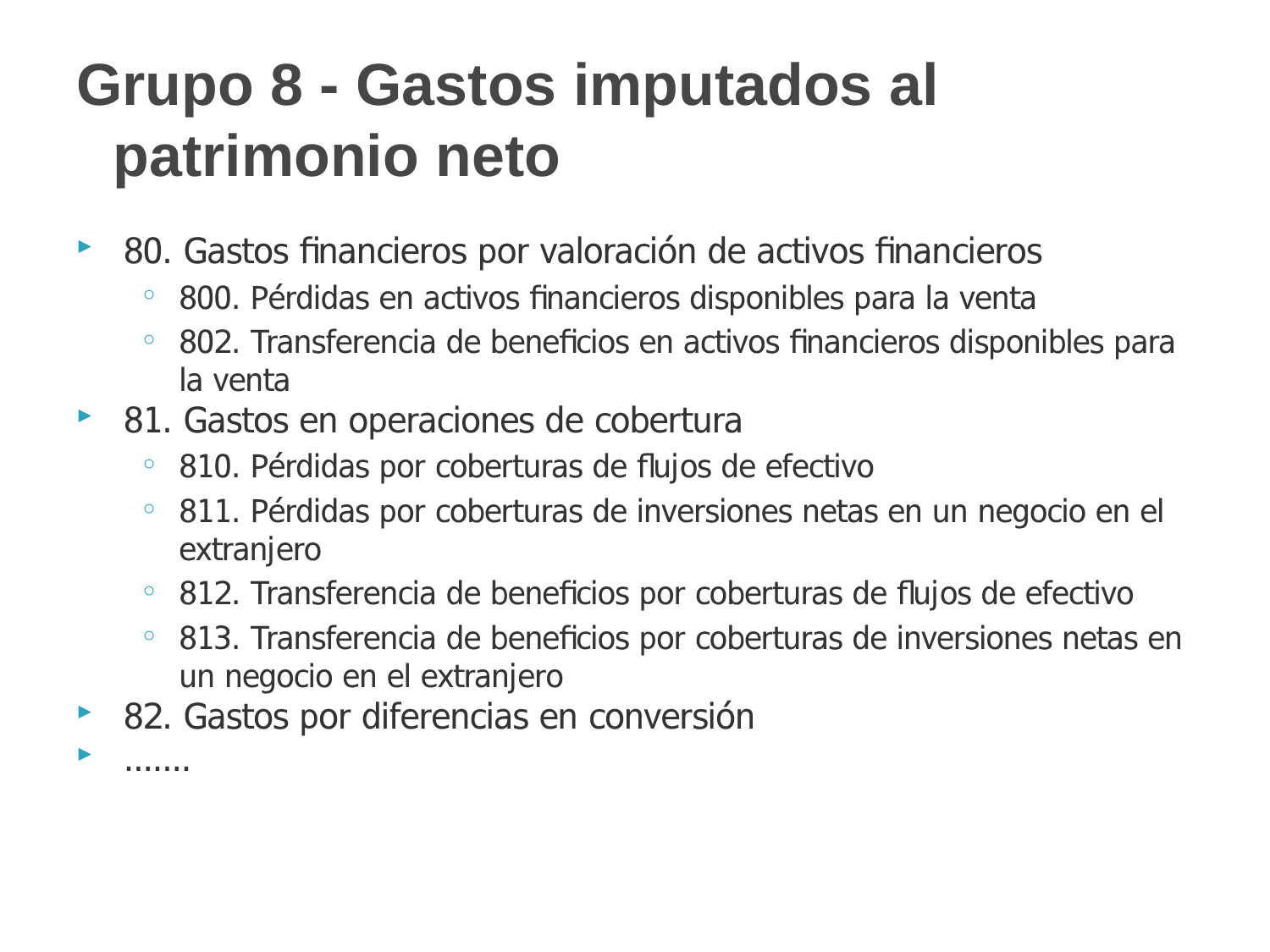

# Grupo 8 - Gastos imputados al patrimonio neto
80. Gastos financieros por valoración de activos financieros
800. Pérdidas en activos financieros disponibles para la venta
802. Transferencia de beneficios en activos financieros disponibles para la venta
81. Gastos en operaciones de cobertura
810. Pérdidas por coberturas de flujos de efectivo
811. Pérdidas por coberturas de inversiones netas en un negocio en el extranjero
812. Transferencia de beneficios por coberturas de flujos de efectivo
813. Transferencia de beneficios por coberturas de inversiones netas en un negocio en el extranjero
82. Gastos por diferencias en conversión
…….